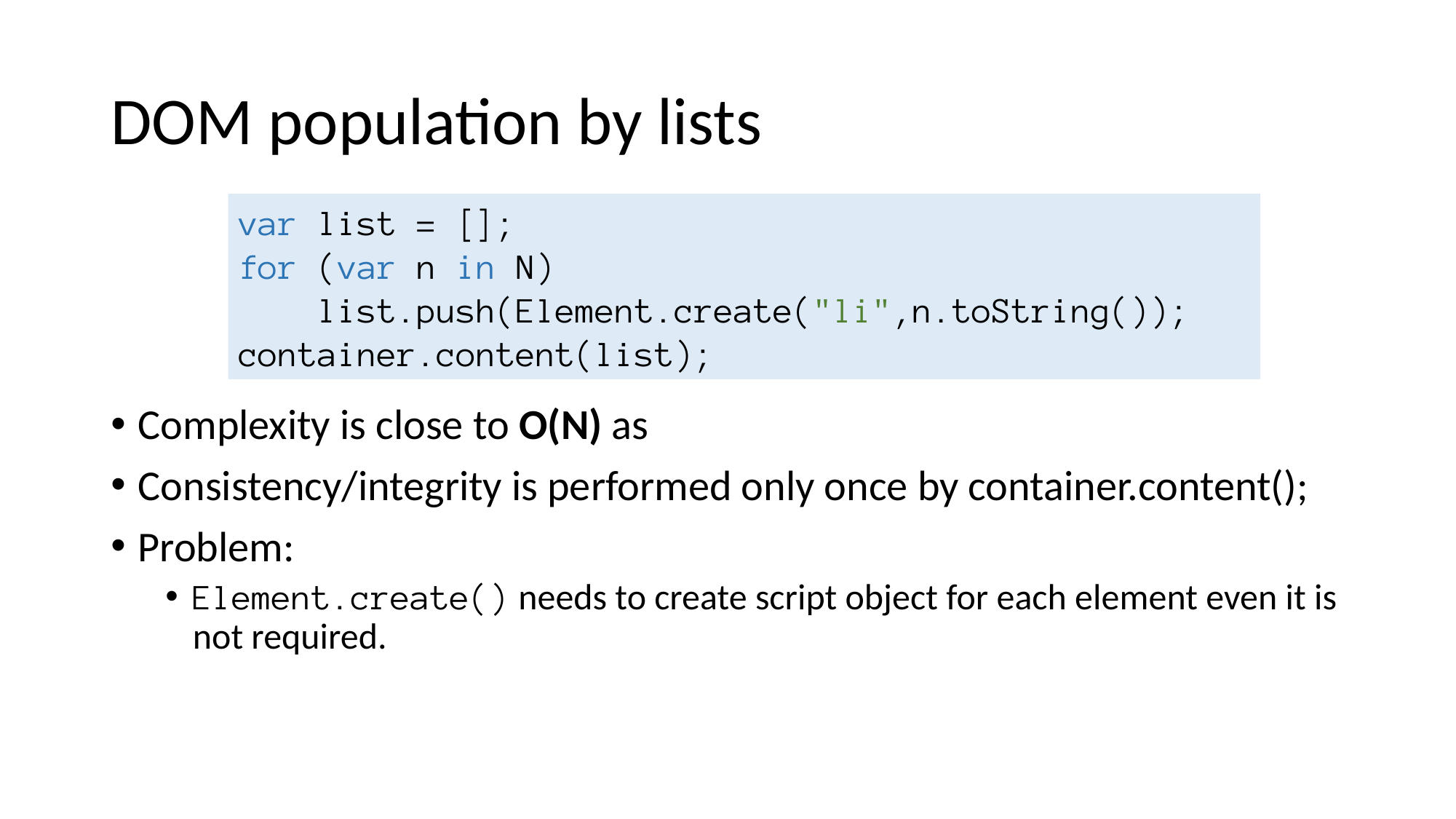

# DOM population by lists
var list = [];
for (var n in N)
    list.push(Element.create("li",n.toString());
container.content(list);
Complexity is close to O(N) as
Consistency/integrity is performed only once by container.content();
Problem:
Element.create() needs to create script object for each element even it is not required.